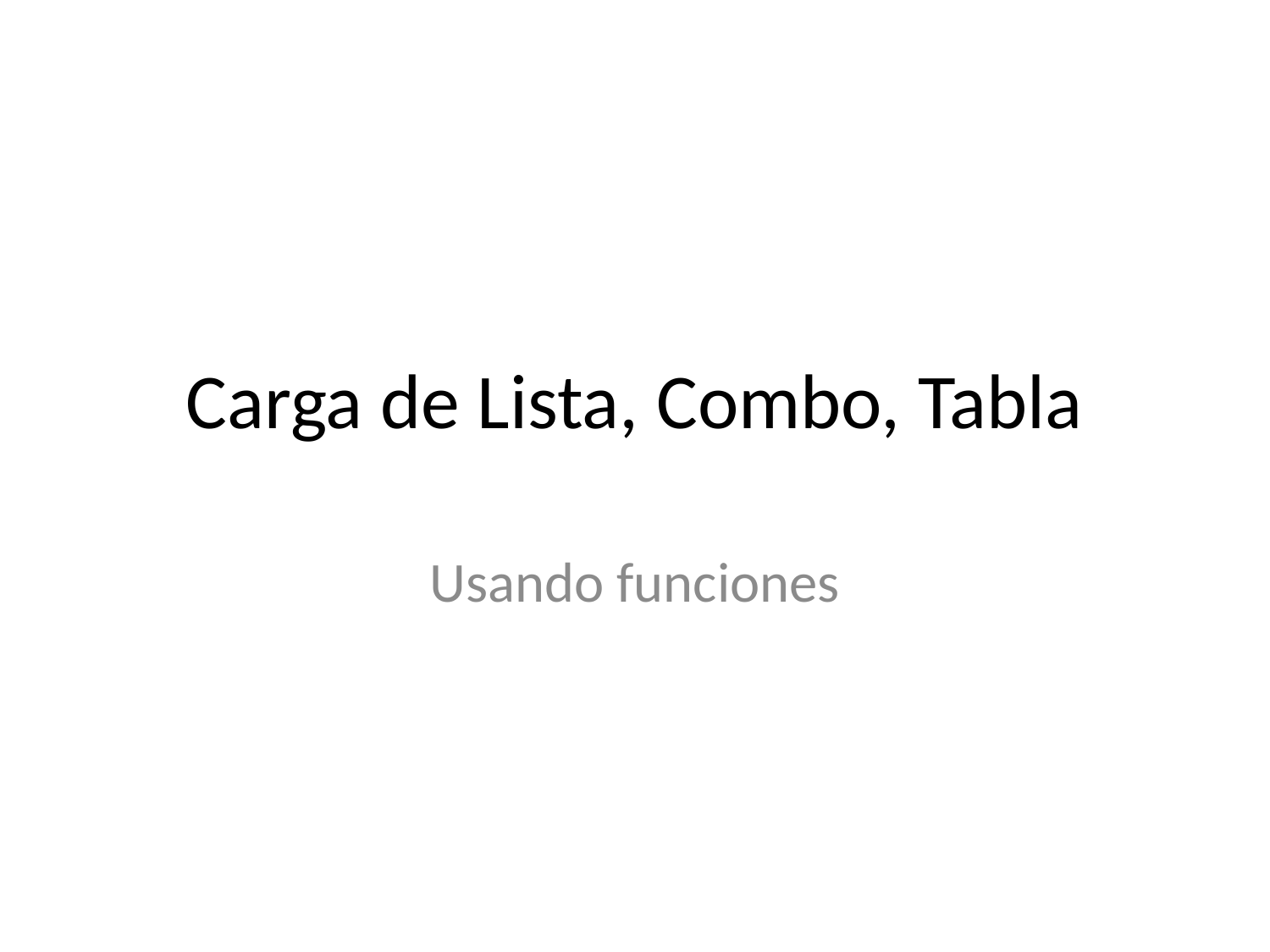

# Carga de Lista, Combo, Tabla
Usando funciones